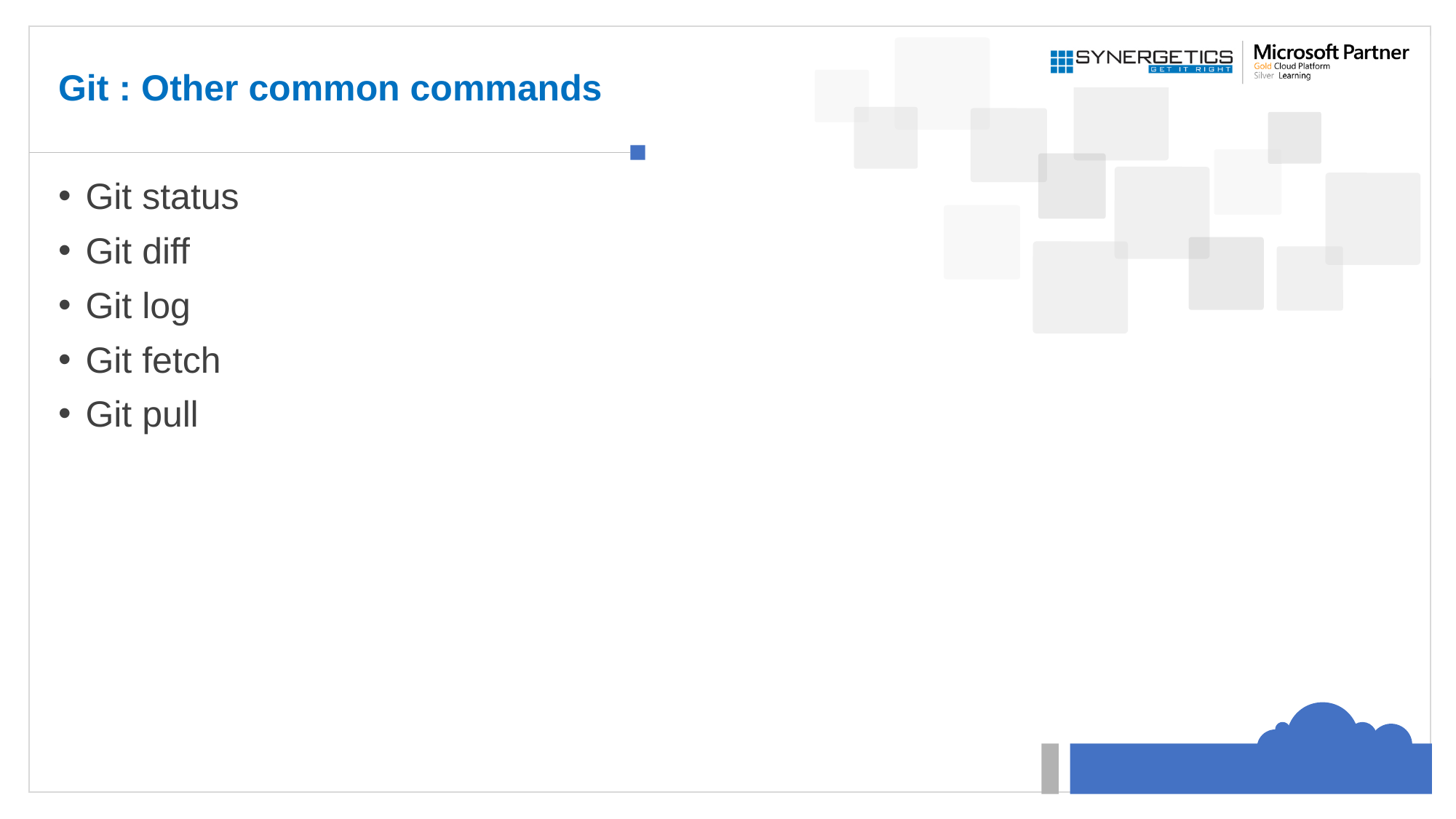

# Git : Other common commands
Git status
Git diff
Git log
Git fetch
Git pull